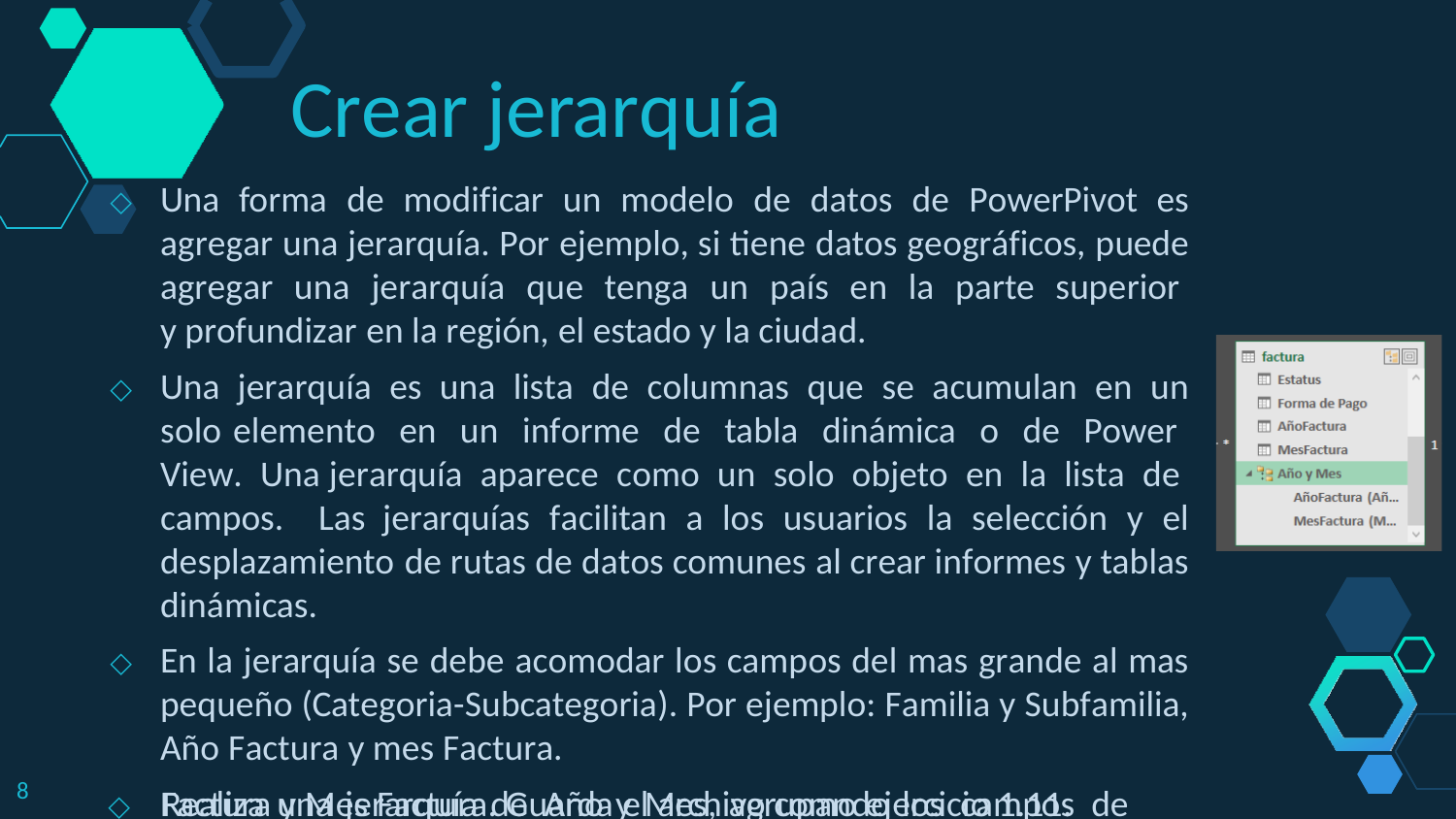

# Crear jerarquía

◇	Una  forma  de  modificar  un  modelo  de  datos  de  PowerPivot  es agregar una jerarquía. Por ejemplo, si tiene datos geográficos, puede agregar  una  jerarquía  que  tenga  un  país  en  la  parte  superior  y profundizar en la región, el estado y la ciudad.

◇	Una jerarquía es una lista de columnas que se acumulan en un solo elemento  en  un  informe  de  tabla  dinámica  o  de  Power  View.  Una jerarquía  aparece  como  un  solo  objeto  en  la  lista  de  campos.  Las jerarquías facilitan a los usuarios la selección y el desplazamiento de rutas de datos comunes al crear informes y tablas dinámicas.

◇	En la jerarquía se debe acomodar los campos del mas grande al mas pequeño (Categoria-Subcategoria). Por ejemplo: Familia y Subfamilia, Año Factura y mes Factura.

◇	Realiza una jerarquía de  Año y Mes, agrupando los  campos  de Año

8
Factura y Mes Factura. Guarda el archivo como ejercicio 1.11.